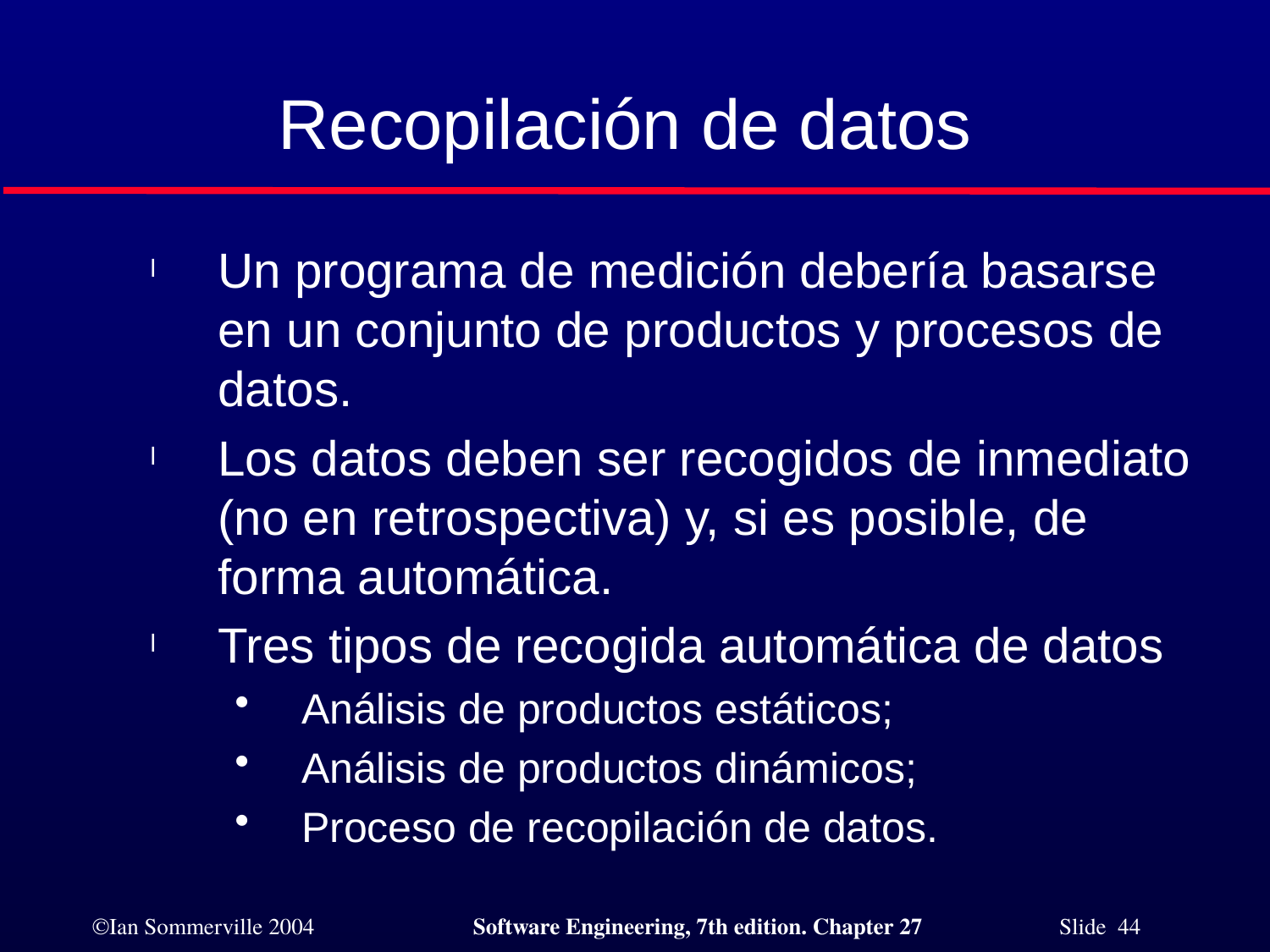

# Recopilación de datos
Un programa de medición debería basarse en un conjunto de productos y procesos de datos.
Los datos deben ser recogidos de inmediato (no en retrospectiva) y, si es posible, de forma automática.
Tres tipos de recogida automática de datos
Análisis de productos estáticos;
Análisis de productos dinámicos;
Proceso de recopilación de datos.